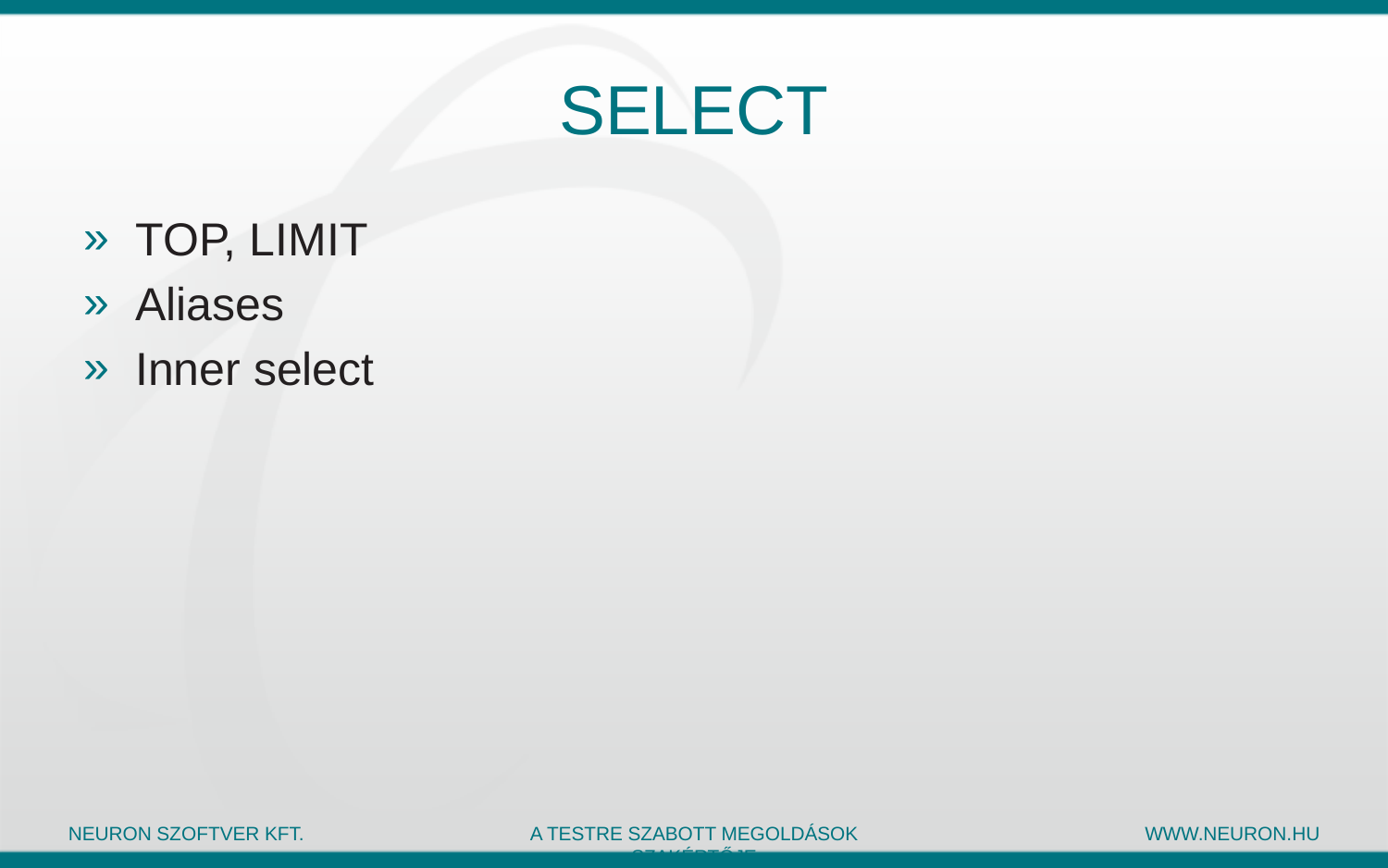

# Select
TOP, LIMIT
Aliases
Inner select